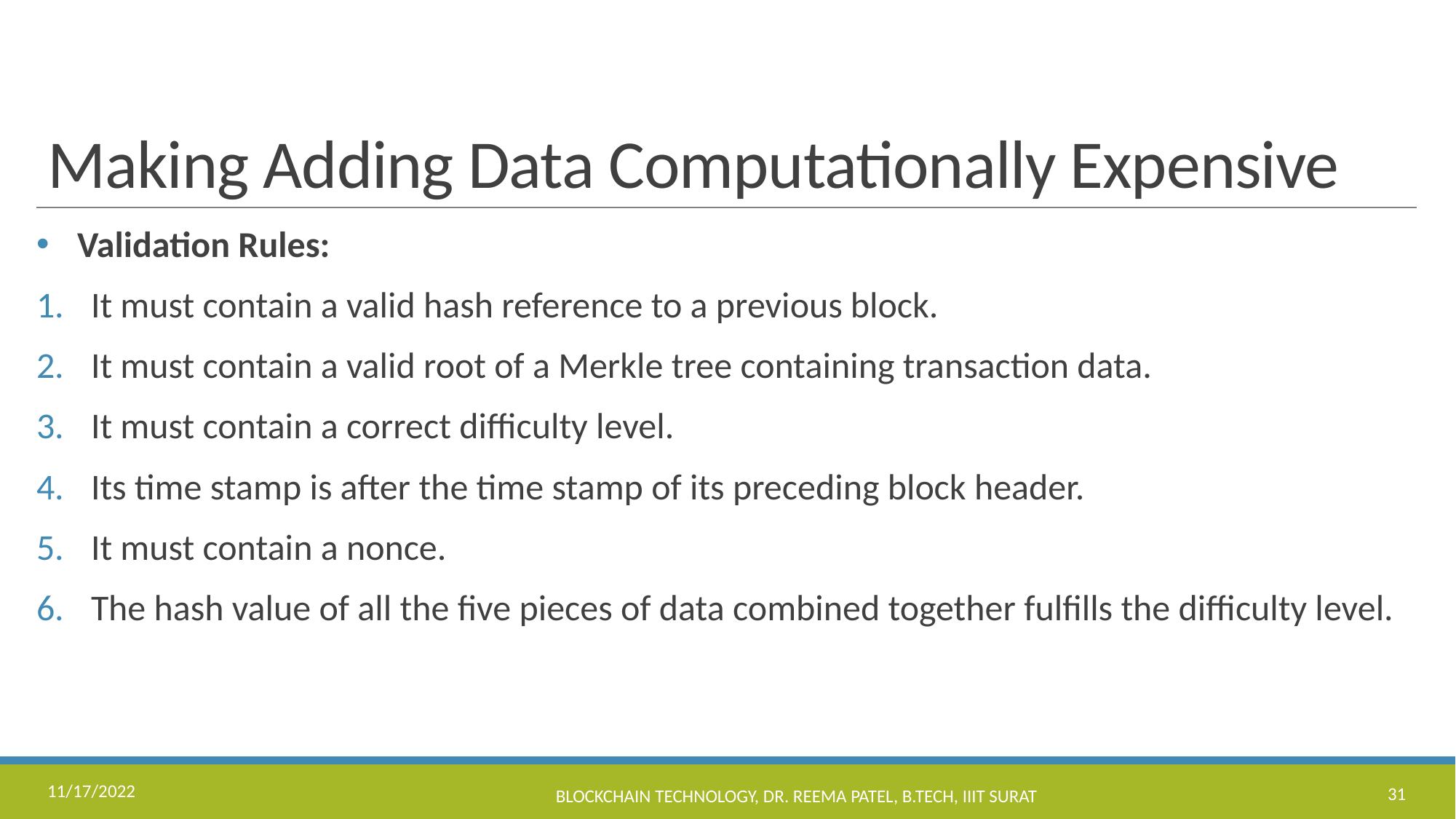

# Making Adding Data Computationally Expensive
Validation Rules:
It must contain a valid hash reference to a previous block.
It must contain a valid root of a Merkle tree containing transaction data.
It must contain a correct difficulty level.
Its time stamp is after the time stamp of its preceding block header.
It must contain a nonce.
The hash value of all the five pieces of data combined together fulfills the difficulty level.
11/17/2022
Blockchain Technology, Dr. Reema Patel, B.Tech, IIIT Surat
31